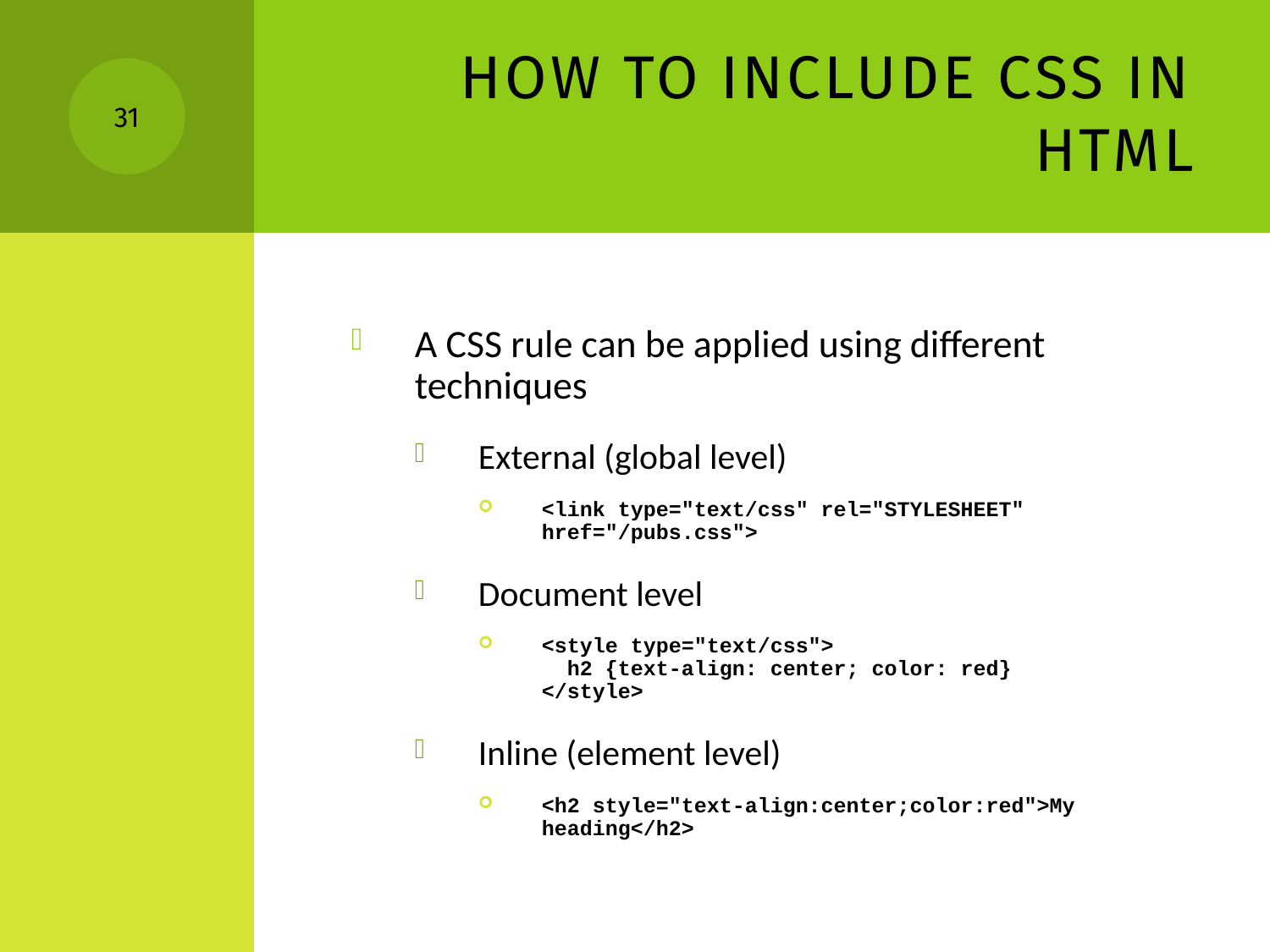

# How to include CSS in HTML
31
A CSS rule can be applied using different techniques
External (global level)
<link type="text/css" rel="STYLESHEET" href="/pubs.css">
Document level
<style type="text/css">
  h2 {text-align: center; color: red}
</style>
Inline (element level)
<h2 style="text-align:center;color:red">My heading</h2>